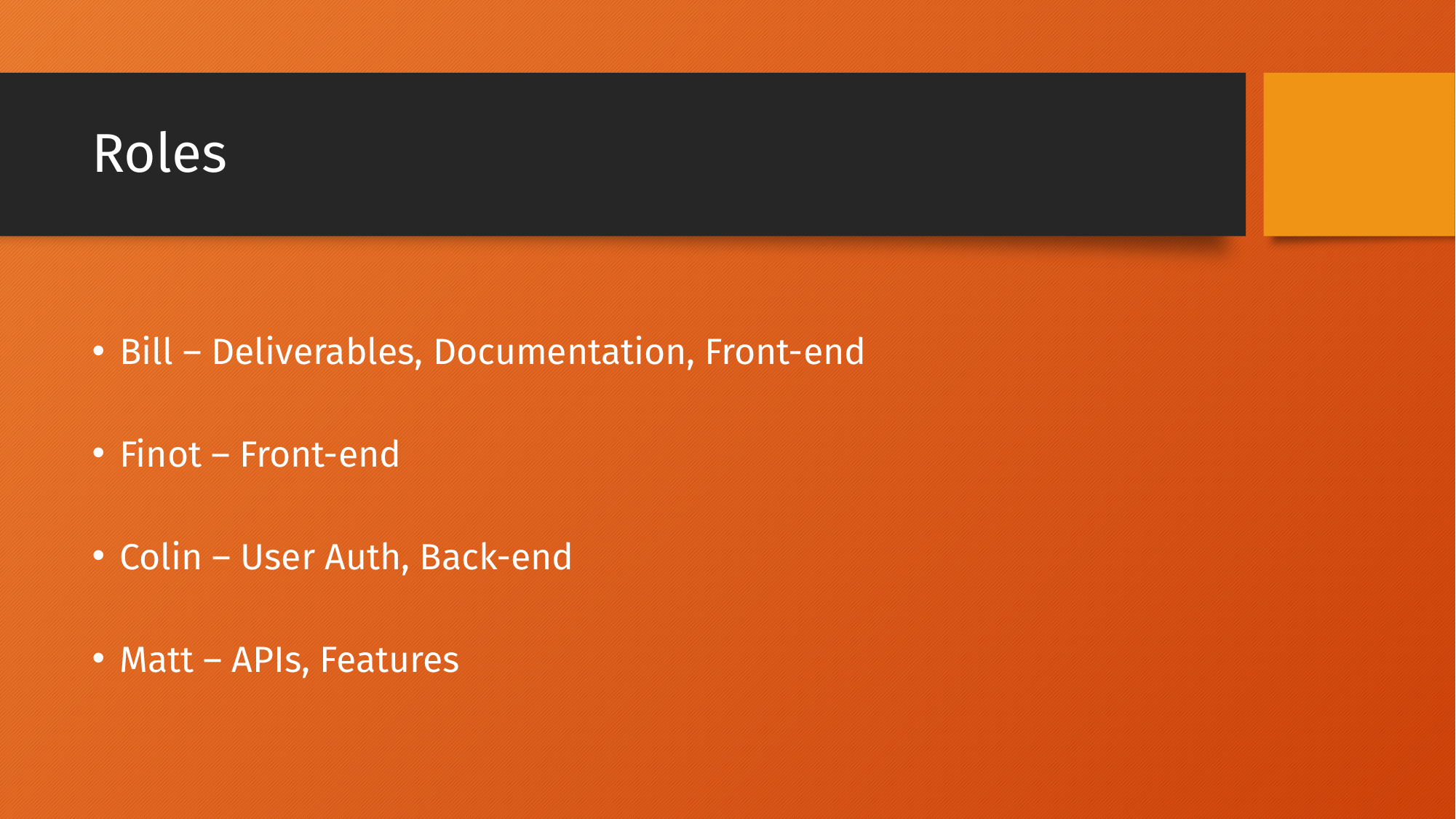

# Roles
Bill – Deliverables, Documentation, Front-end
Finot – Front-end
Colin – User Auth, Back-end
Matt – APIs, Features